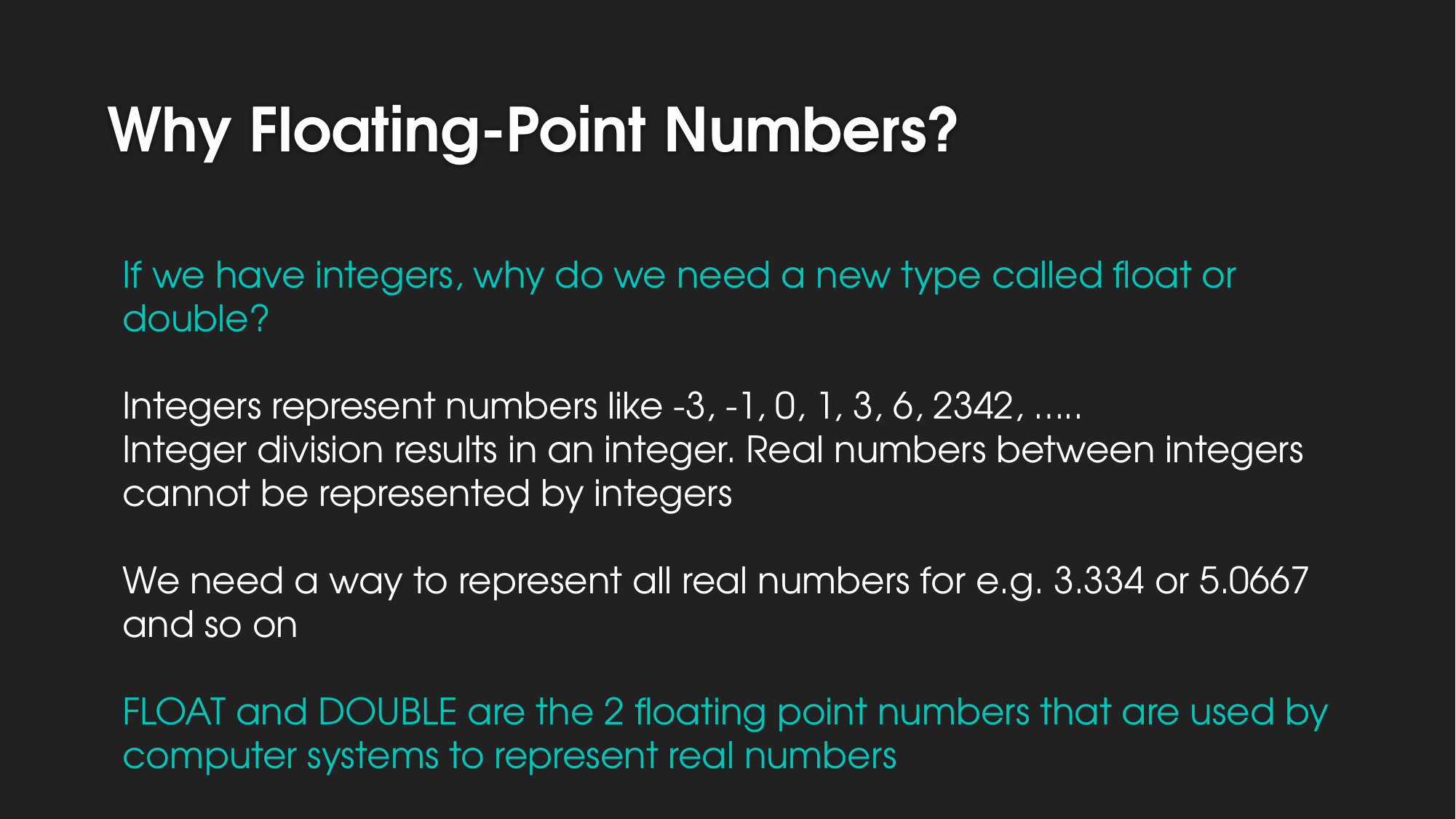

# Why Floating-Point Numbers?
If we have integers, why do we need a new type called float or double?

Integers represent numbers like -3, -1, 0, 1, 3, 6, 2342, …..
Integer division results in an integer. Real numbers between integers cannot be represented by integers

We need a way to represent all real numbers for e.g. 3.334 or 5.0667 and so on

FLOAT and DOUBLE are the 2 floating point numbers that are used by computer systems to represent real numbers